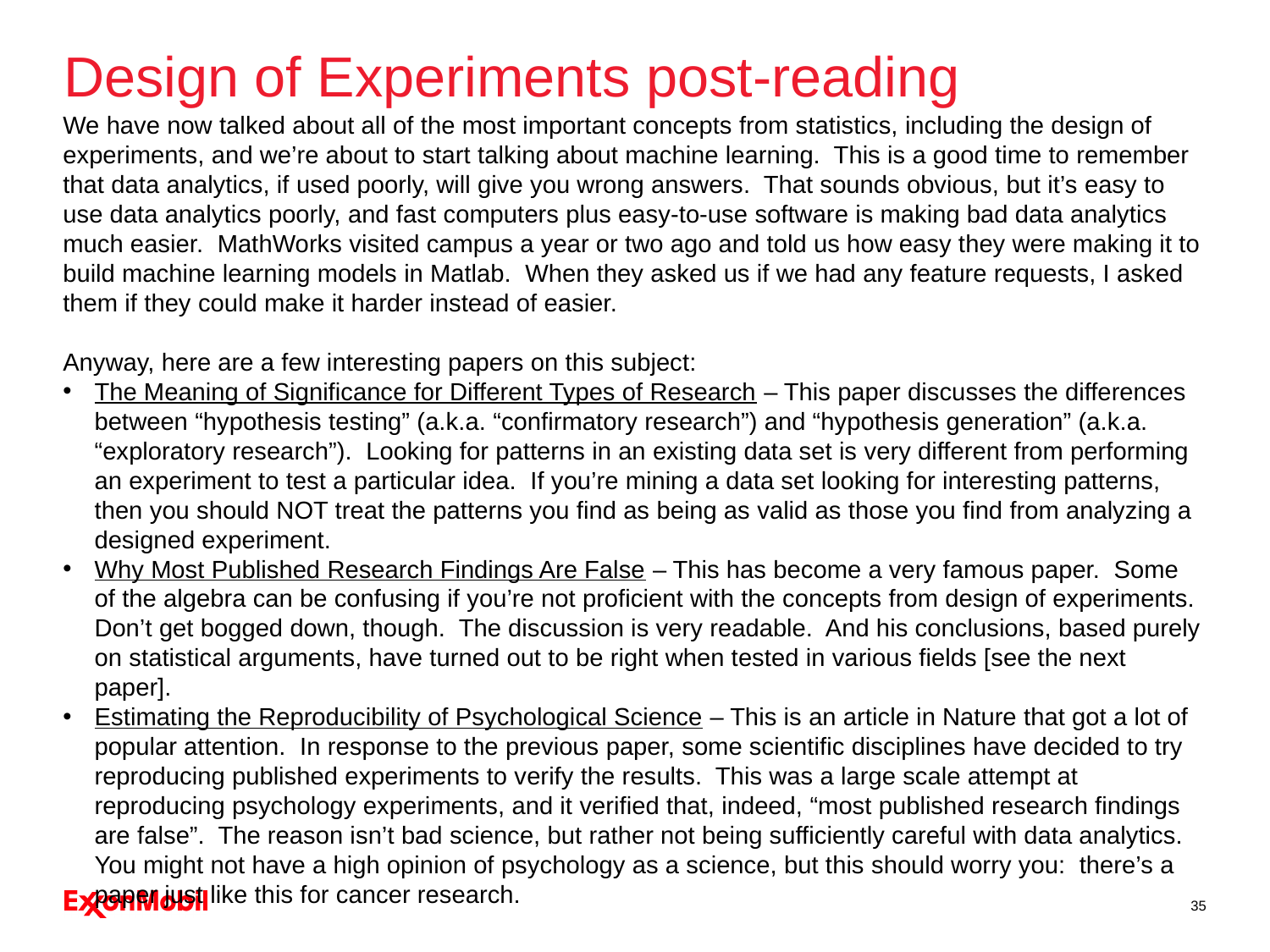

# Design of Experiments post-reading
We have now talked about all of the most important concepts from statistics, including the design of experiments, and we’re about to start talking about machine learning.  This is a good time to remember that data analytics, if used poorly, will give you wrong answers.  That sounds obvious, but it’s easy to use data analytics poorly, and fast computers plus easy-to-use software is making bad data analytics much easier.  MathWorks visited campus a year or two ago and told us how easy they were making it to build machine learning models in Matlab.  When they asked us if we had any feature requests, I asked them if they could make it harder instead of easier.

Anyway, here are a few interesting papers on this subject:
The Meaning of Significance for Different Types of Research – This paper discusses the differences between “hypothesis testing” (a.k.a. “confirmatory research”) and “hypothesis generation” (a.k.a. “exploratory research”).  Looking for patterns in an existing data set is very different from performing an experiment to test a particular idea.  If you’re mining a data set looking for interesting patterns, then you should NOT treat the patterns you find as being as valid as those you find from analyzing a designed experiment.
Why Most Published Research Findings Are False – This has become a very famous paper.  Some of the algebra can be confusing if you’re not proficient with the concepts from design of experiments.  Don’t get bogged down, though.  The discussion is very readable.  And his conclusions, based purely on statistical arguments, have turned out to be right when tested in various fields [see the next paper].
Estimating the Reproducibility of Psychological Science – This is an article in Nature that got a lot of popular attention.  In response to the previous paper, some scientific disciplines have decided to try reproducing published experiments to verify the results.  This was a large scale attempt at reproducing psychology experiments, and it verified that, indeed, “most published research findings are false”.  The reason isn’t bad science, but rather not being sufficiently careful with data analytics.  You might not have a high opinion of psychology as a science, but this should worry you:  there’s a paper just like this for cancer research.
35